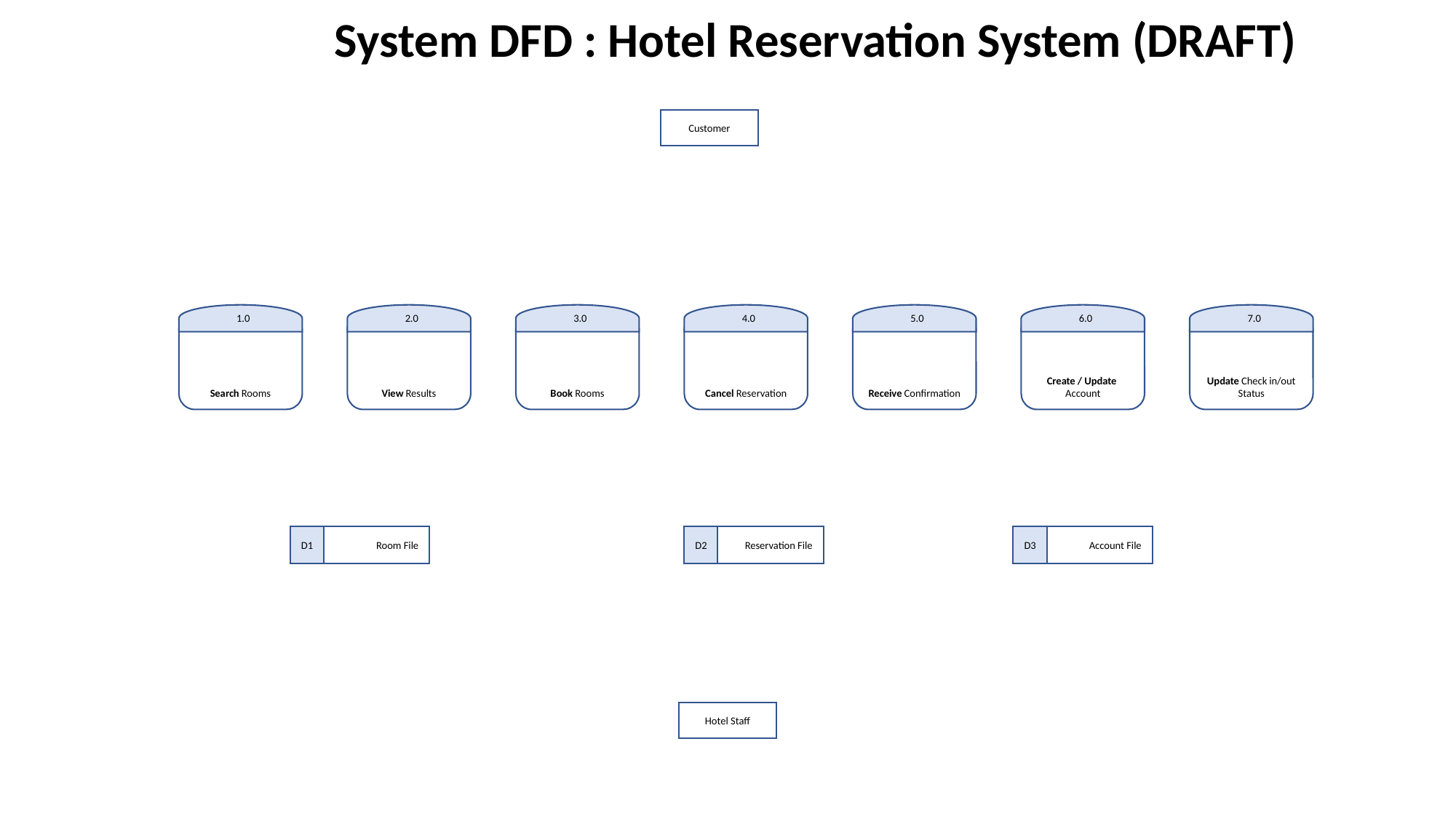

System DFD : Hotel Reservation System (DRAFT)
Customer

1.0
Search Rooms

2.0
View Results

3.0
Book Rooms

4.0
Cancel Reservation

5.0
Receive Confirmation

6.0
Create / Update  Account

7.0
Update Check in/out Status
D1
Room File
D2
Reservation File
D3
Account File
Hotel Staff